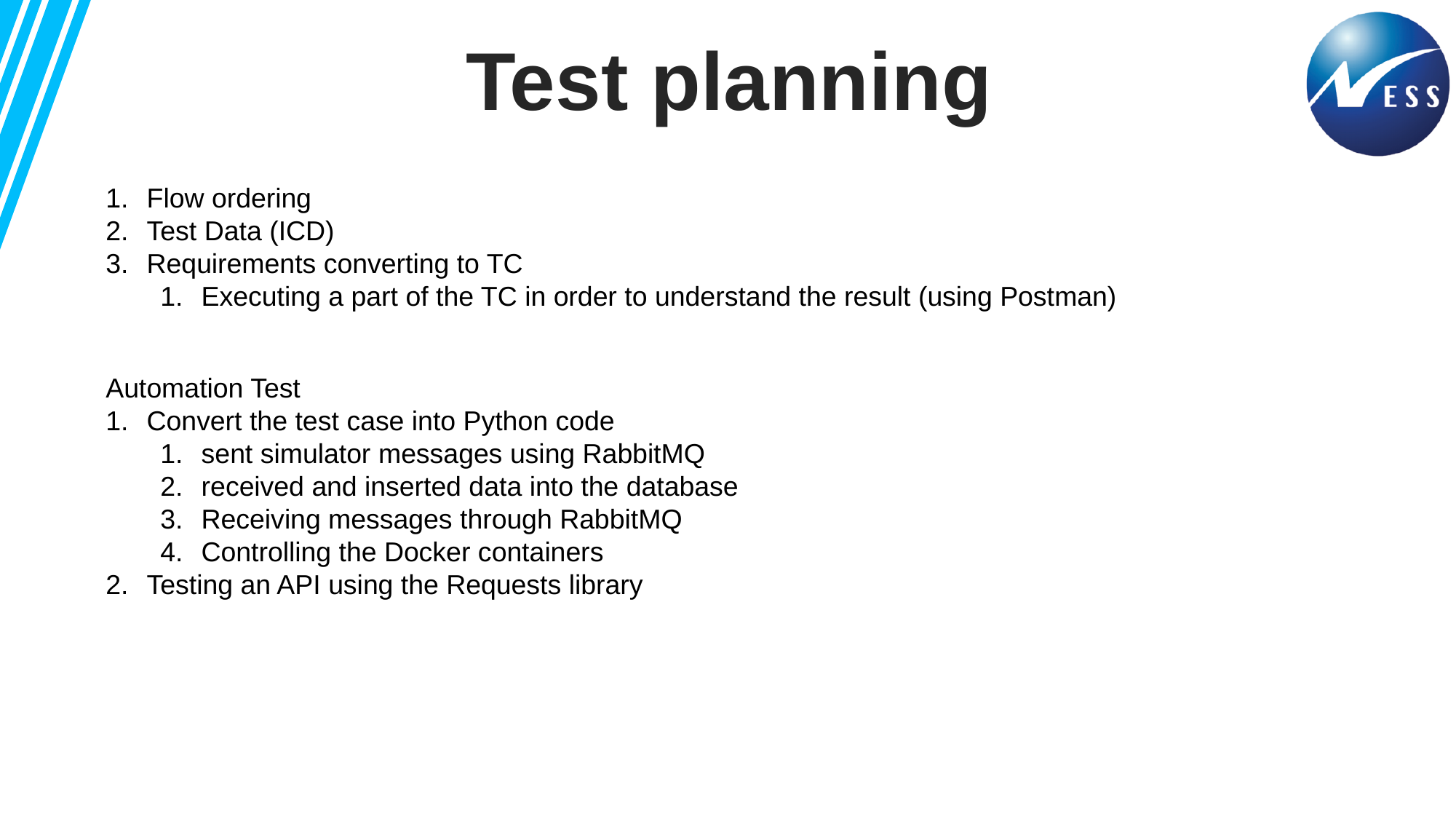

Test planning
Flow ordering
Test Data (ICD)
Requirements converting to TC
Executing a part of the TC in order to understand the result (using Postman)

Automation Test
Convert the test case into Python code
sent simulator messages using RabbitMQ
received and inserted data into the database
Receiving messages through RabbitMQ
Controlling the Docker containers
Testing an API using the Requests library